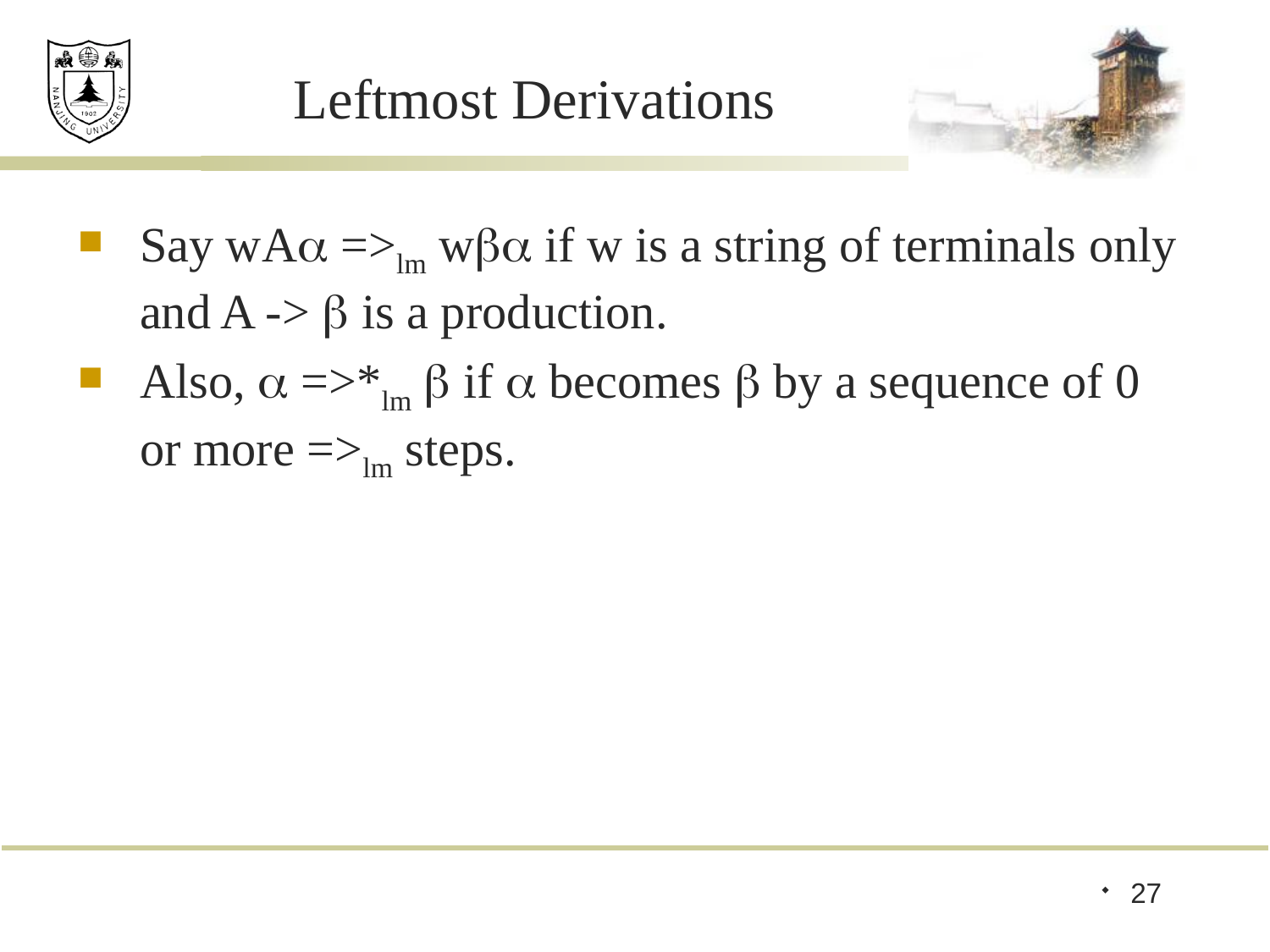

# Leftmost Derivations
Say wAα =>lm wβα if w is a string of terminals only and A -> β is a production.
Also, α =>*lm β if α becomes β by a sequence of 0 or more =>lm steps.
27